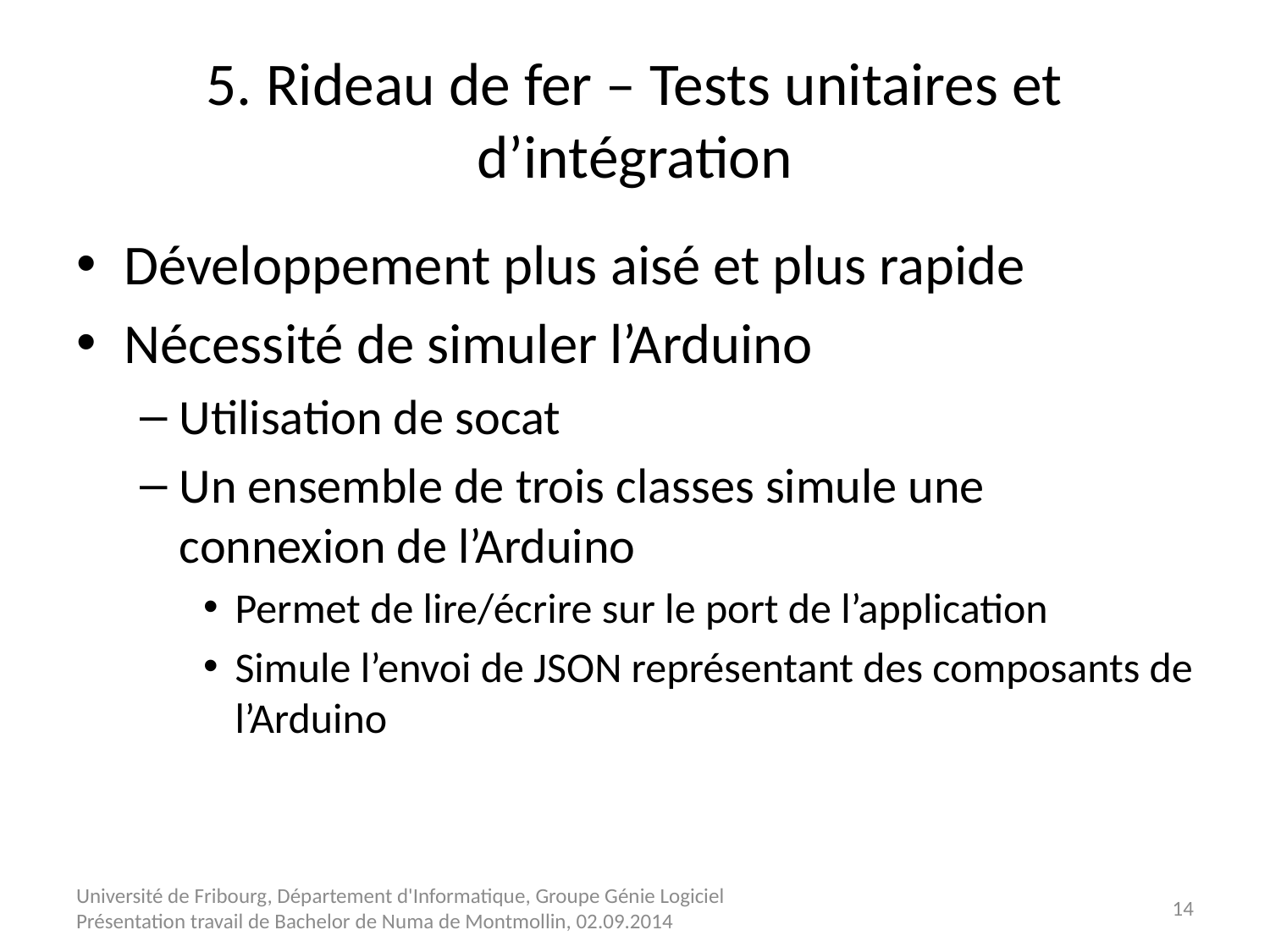

# 5. Rideau de fer – Tests unitaires et d’intégration
Développement plus aisé et plus rapide
Nécessité de simuler l’Arduino
Utilisation de socat
Un ensemble de trois classes simule une connexion de l’Arduino
Permet de lire/écrire sur le port de l’application
Simule l’envoi de JSON représentant des composants de l’Arduino
Université de Fribourg, Département d'Informatique, Groupe Génie Logiciel Présentation travail de Bachelor de Numa de Montmollin, 02.09.2014
14